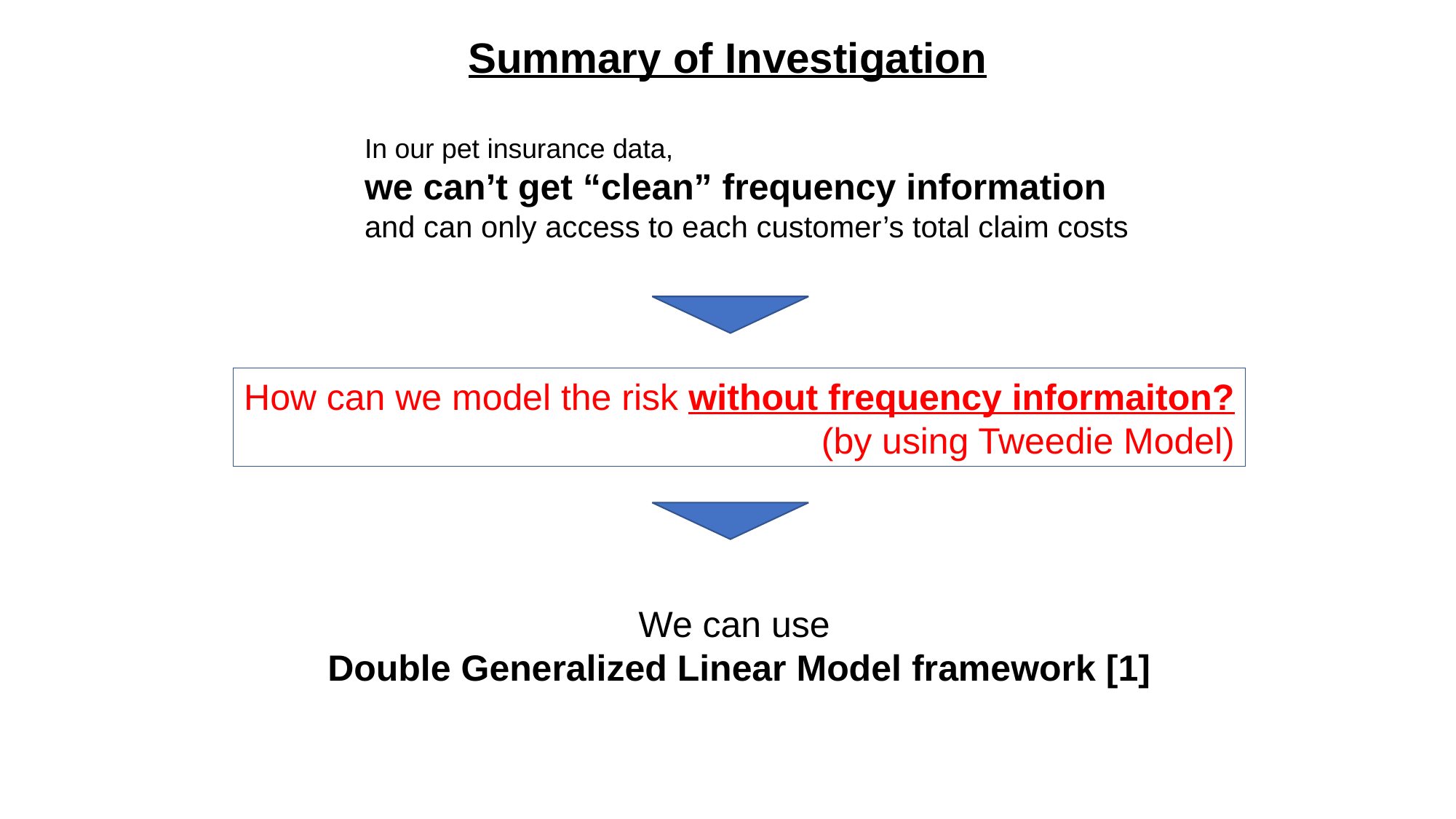

Summary of Investigation
In our pet insurance data,
we can’t get “clean” frequency information
and can only access to each customer’s total claim costs

How can we model the risk without frequency informaiton?
(by using Tweedie Model)

We can use
Double Generalized Linear Model framework [1]